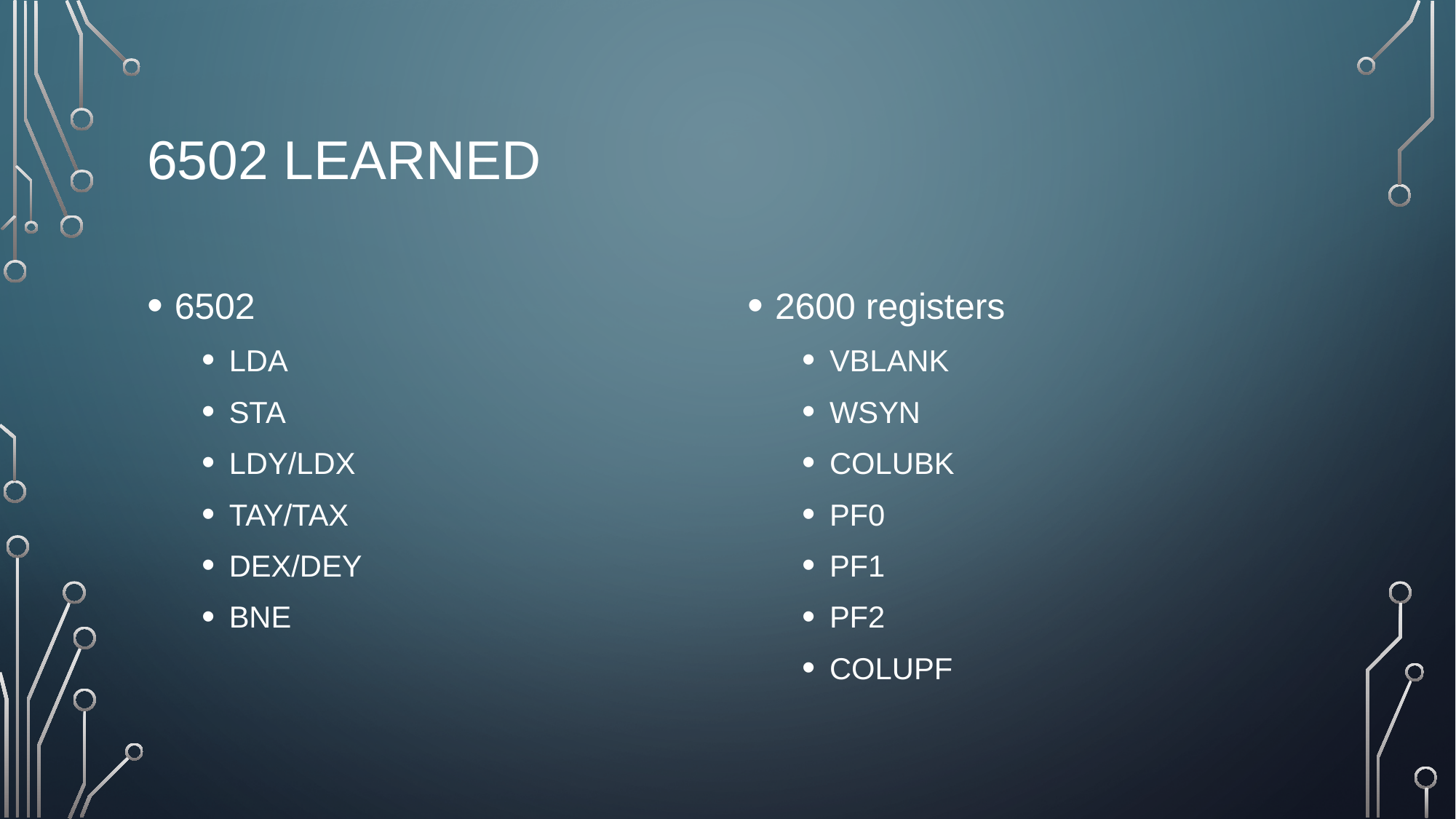

# 6502 learned
6502
LDA
STA
LDY/LDX
TAY/TAX
DEX/DEY
BNE
2600 registers
VBLANK
WSYN
COLUBK
PF0
PF1
PF2
COLUPF